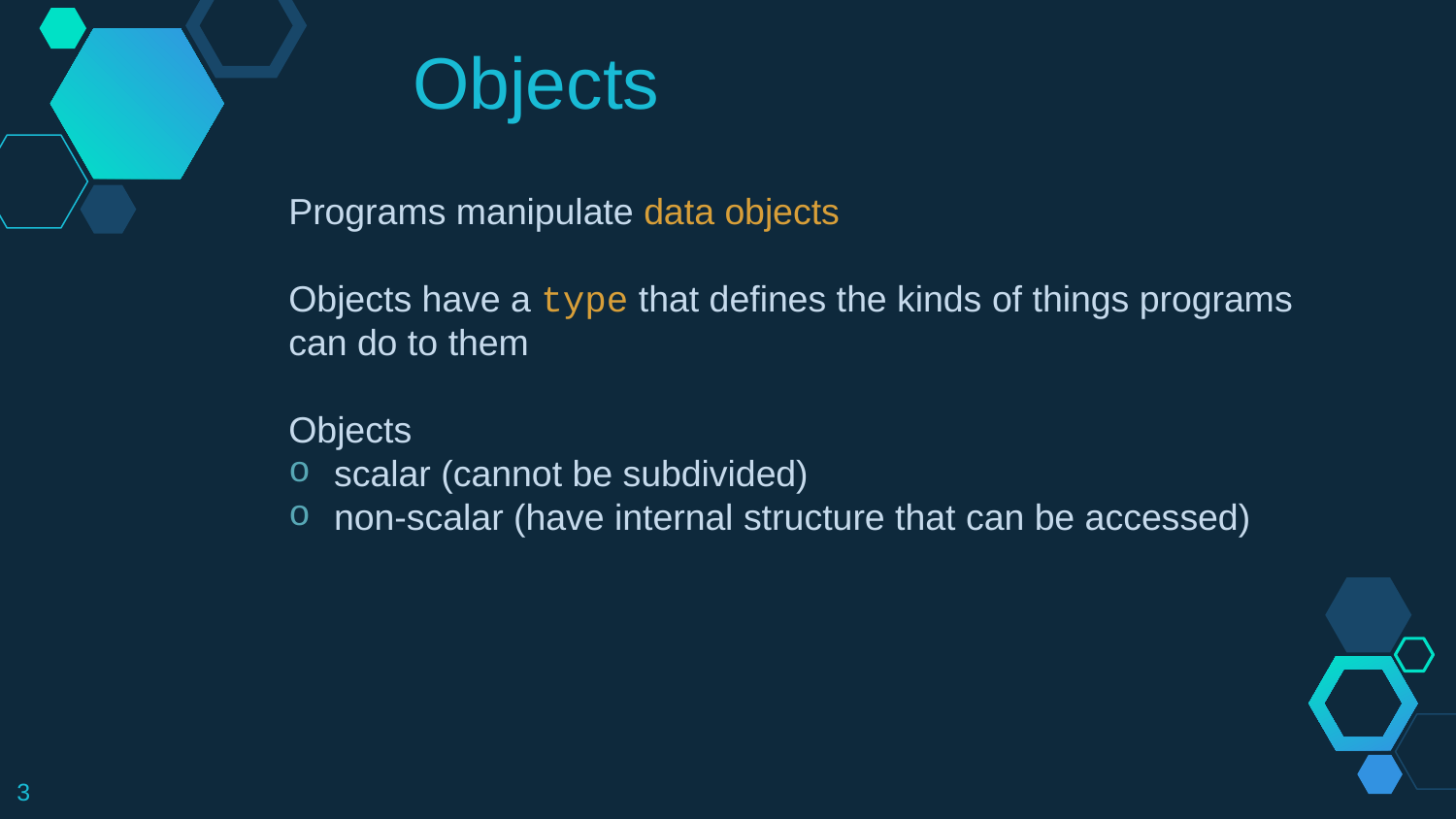

Objects
Programs manipulate data objects

Objects have a type that defines the kinds of things programs can do to them

Objects
scalar (cannot be subdivided)
non-scalar (have internal structure that can be accessed)

3